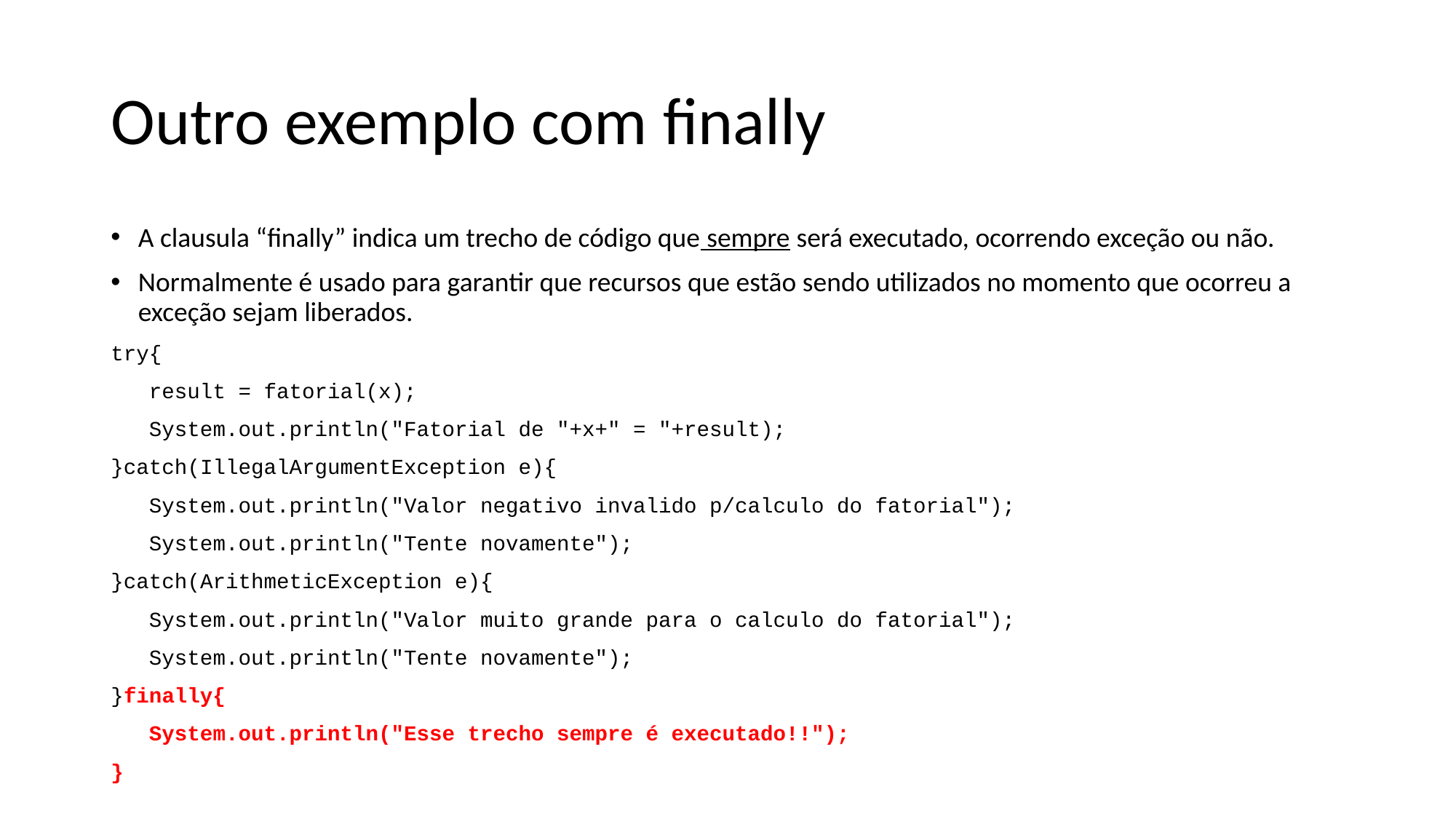

# Outro exemplo com finally
A clausula “finally” indica um trecho de código que sempre será executado, ocorrendo exceção ou não.
Normalmente é usado para garantir que recursos que estão sendo utilizados no momento que ocorreu a exceção sejam liberados.
try{
   result = fatorial(x);
   System.out.println("Fatorial de "+x+" = "+result);
}catch(IllegalArgumentException e){
   System.out.println("Valor negativo invalido p/calculo do fatorial");
   System.out.println("Tente novamente");
}catch(ArithmeticException e){
   System.out.println("Valor muito grande para o calculo do fatorial");
   System.out.println("Tente novamente");
}finally{
   System.out.println("Esse trecho sempre é executado!!");
}